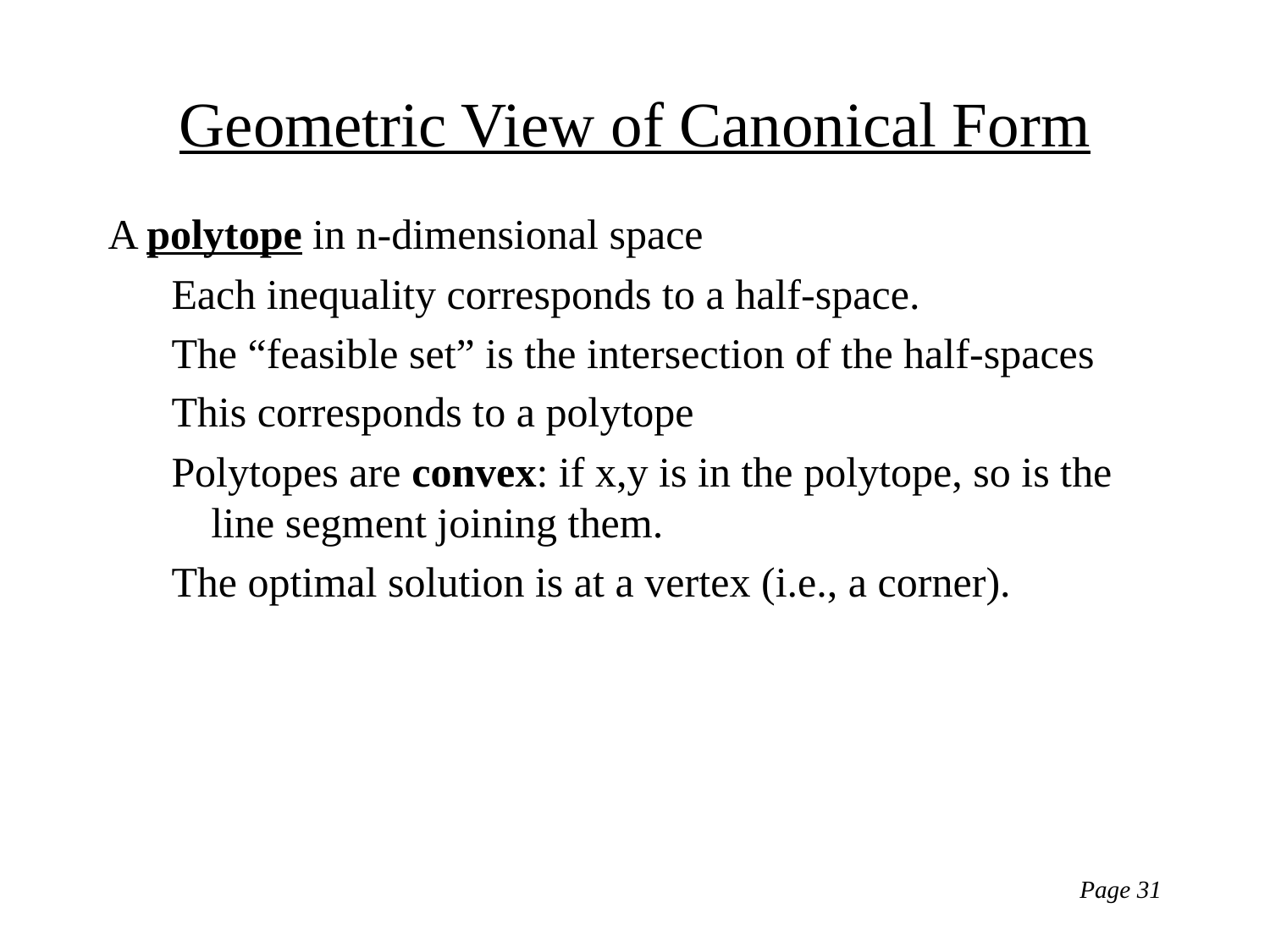

# Geometric View of Canonical Form
A polytope in n-dimensional space
Each inequality corresponds to a half-space.
The “feasible set” is the intersection of the half-spaces
This corresponds to a polytope
Polytopes are convex: if x,y is in the polytope, so is the line segment joining them.
The optimal solution is at a vertex (i.e., a corner).

Page 31